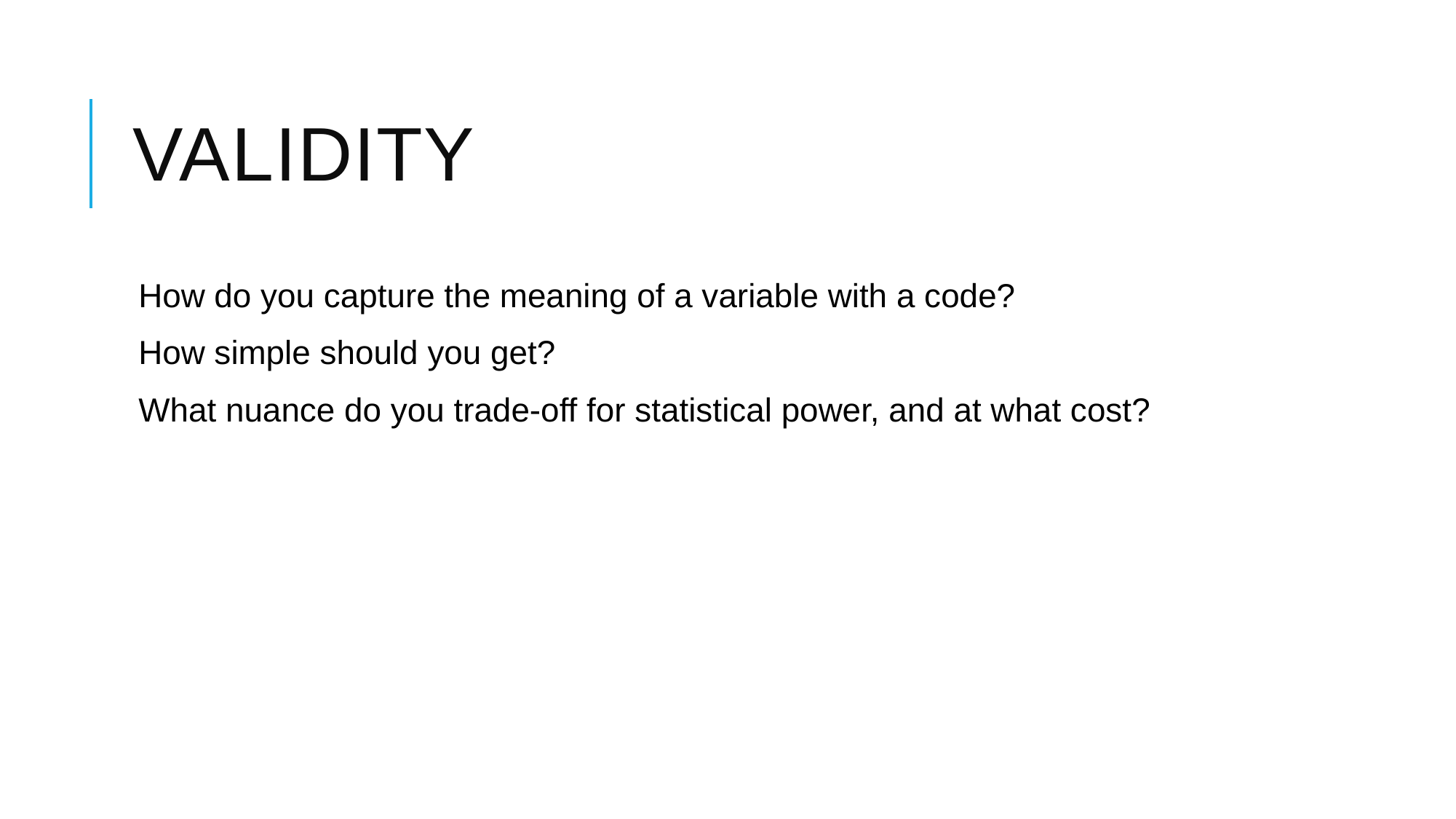

# Validity
How do you capture the meaning of a variable with a code?
How simple should you get?
What nuance do you trade-off for statistical power, and at what cost?